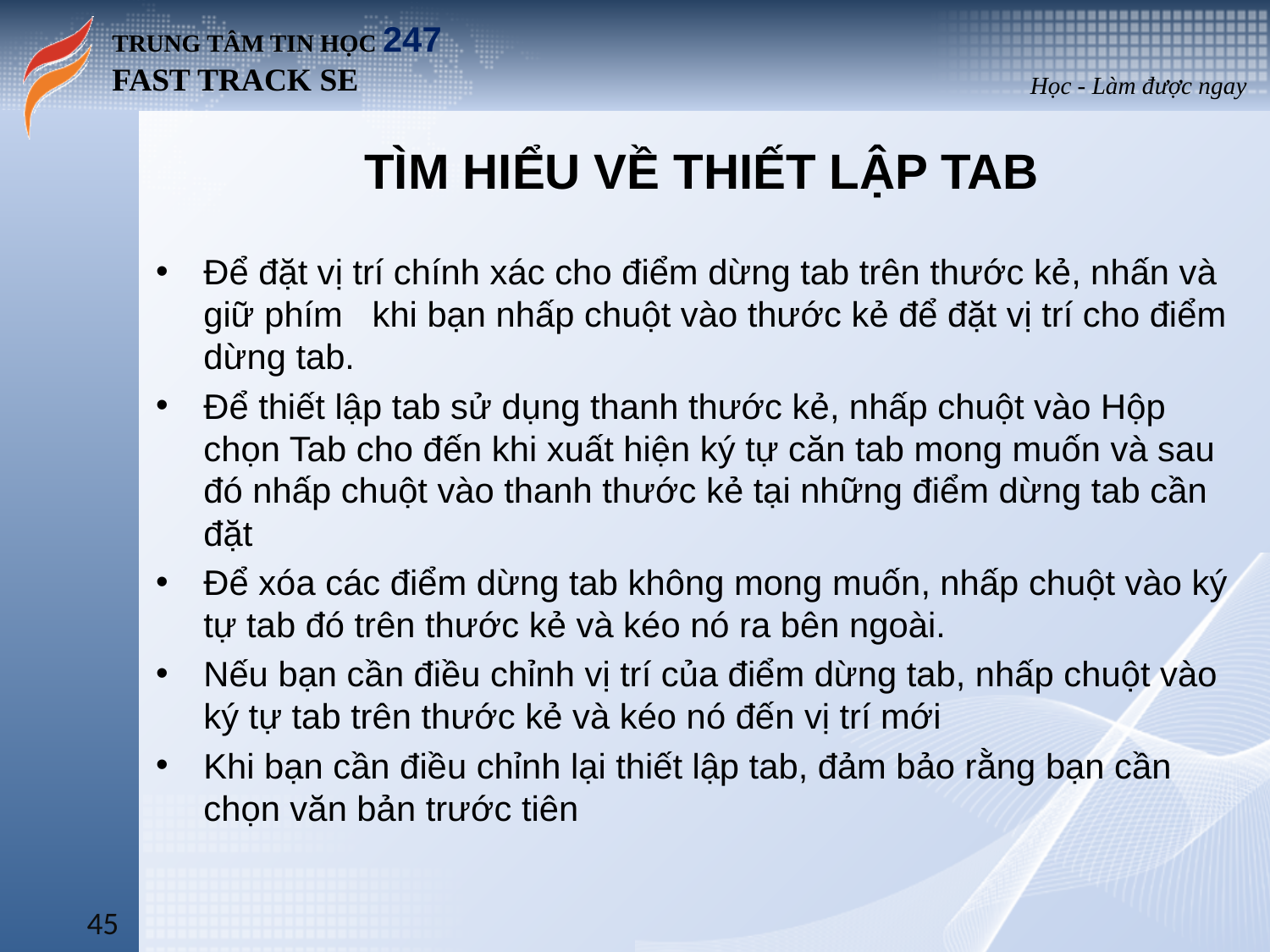

# Tìm hiểu về thiết lập Tab
Để đặt vị trí chính xác cho điểm dừng tab trên thước kẻ, nhấn và giữ phím   khi bạn nhấp chuột vào thước kẻ để đặt vị trí cho điểm dừng tab.
Để thiết lập tab sử dụng thanh thước kẻ, nhấp chuột vào Hộp chọn Tab cho đến khi xuất hiện ký tự căn tab mong muốn và sau đó nhấp chuột vào thanh thước kẻ tại những điểm dừng tab cần đặt
Để xóa các điểm dừng tab không mong muốn, nhấp chuột vào ký tự tab đó trên thước kẻ và kéo nó ra bên ngoài.
Nếu bạn cần điều chỉnh vị trí của điểm dừng tab, nhấp chuột vào ký tự tab trên thước kẻ và kéo nó đến vị trí mới
Khi bạn cần điều chỉnh lại thiết lập tab, đảm bảo rằng bạn cần chọn văn bản trước tiên